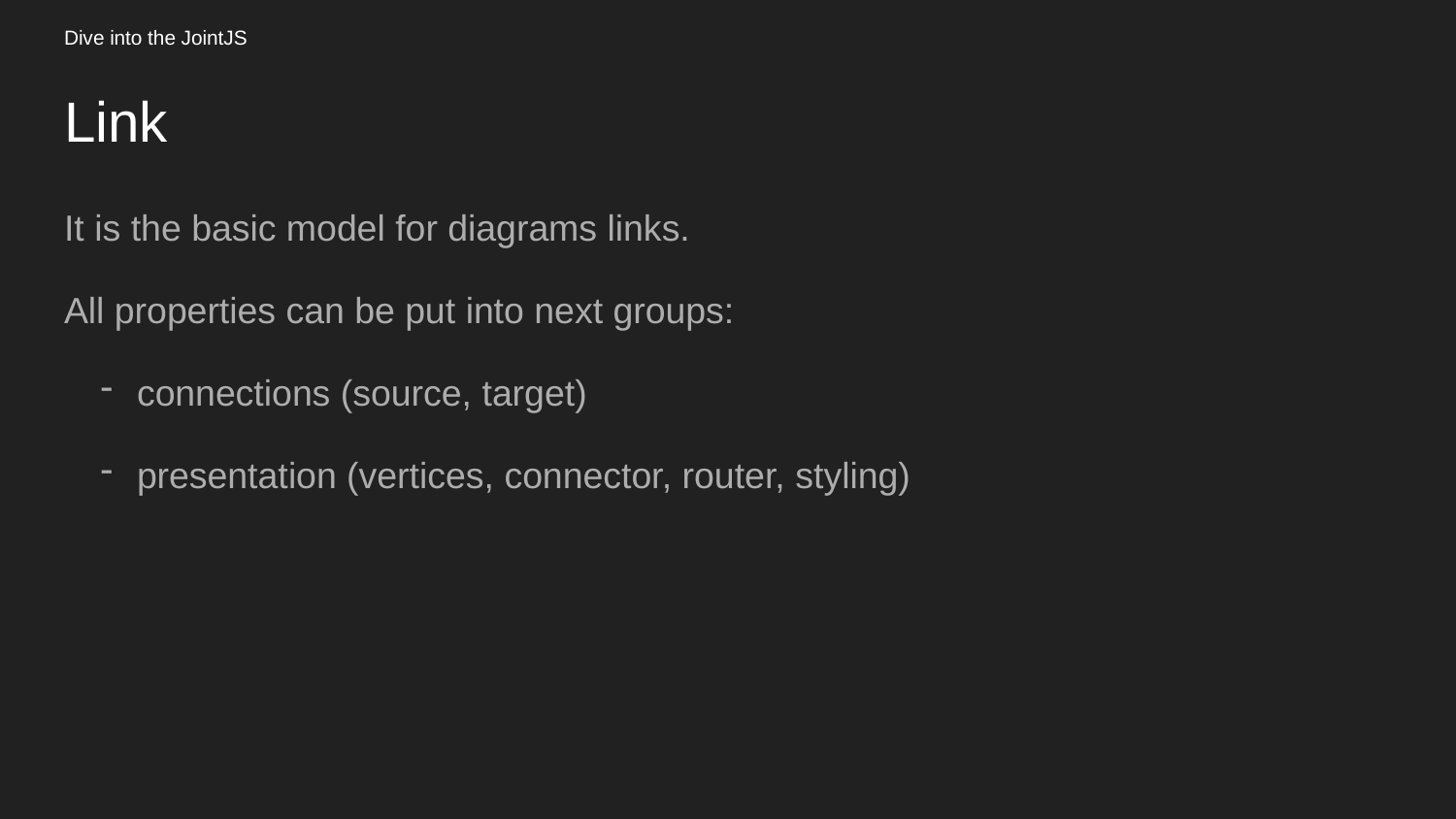

Dive into the JointJS
# Link
It is the basic model for diagrams links.
All properties can be put into next groups:
connections (source, target)
presentation (vertices, connector, router, styling)